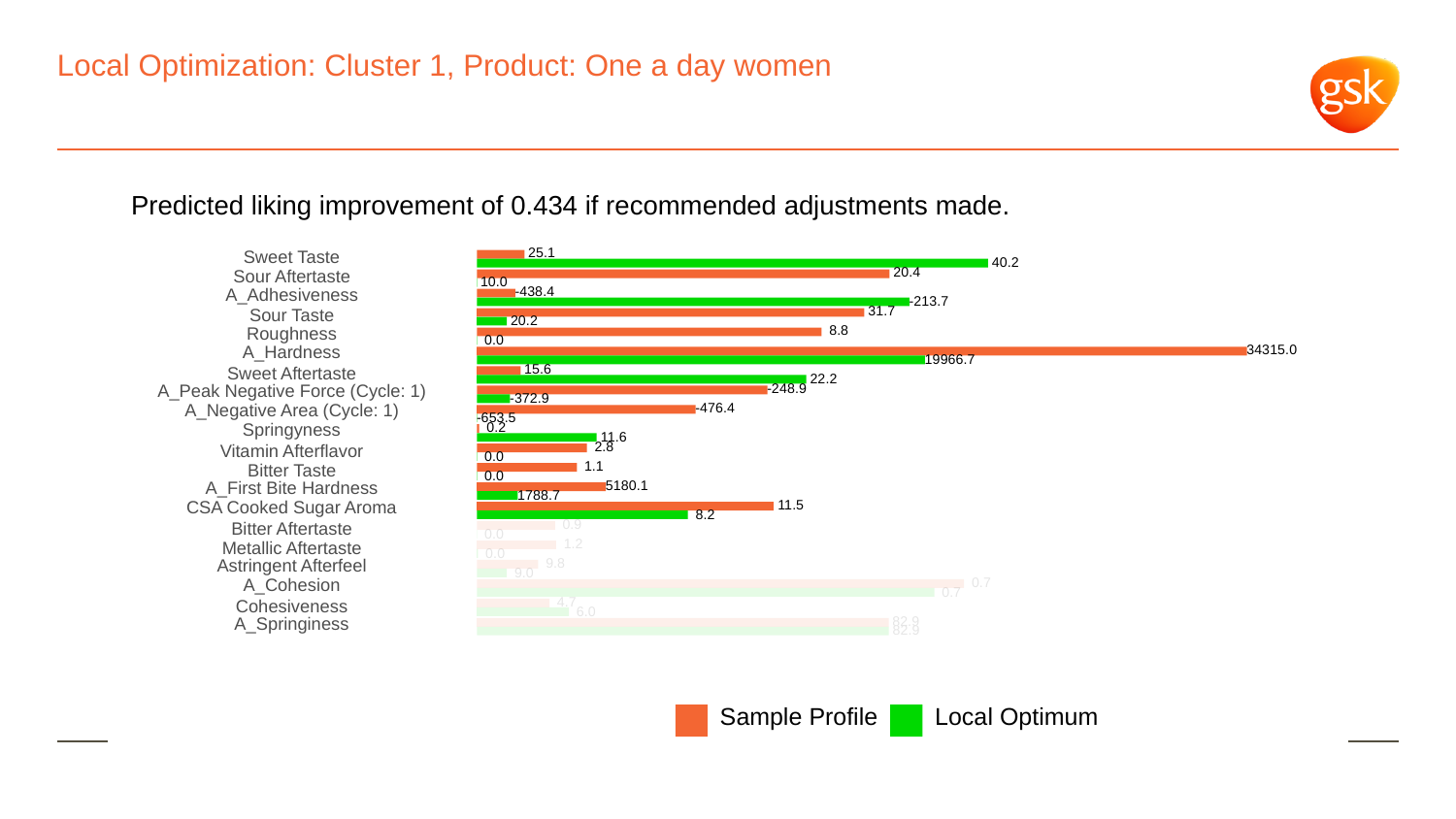

# Local Optimization: Cluster 1, Product: One a day women

Predicted liking improvement of 0.434 if recommended adjustments made.

 25.1

Sweet Taste
 40.2

 20.4

Sour Aftertaste
 10.0

-438.4
A_Adhesiveness

-213.7

 31.7

Sour Taste
 20.2

Roughness
  8.8

  0.0

34315.0
A_Hardness

19966.7

 15.6

Sweet Aftertaste
 22.2

A_Peak Negative Force (Cycle: 1)
-248.9

-372.9

A_Negative Area (Cycle: 1)
-476.4

-653.5

Springyness
  0.2

 11.6

  2.8

Vitamin Afterflavor
  0.0

  1.1

Bitter Taste
  0.0

5180.1
A_First Bite Hardness

1788.7

CSA Cooked Sugar Aroma
 11.5

  8.2

  0.9

Bitter Aftertaste
  0.0

  1.2

Metallic Aftertaste
  0.0

Astringent Afterfeel
  9.8

  9.0

A_Cohesion
  0.7

  0.7

  4.7

Cohesiveness
  6.0

A_Springiness
 82.9

 82.9

Local Optimum
Sample Profile